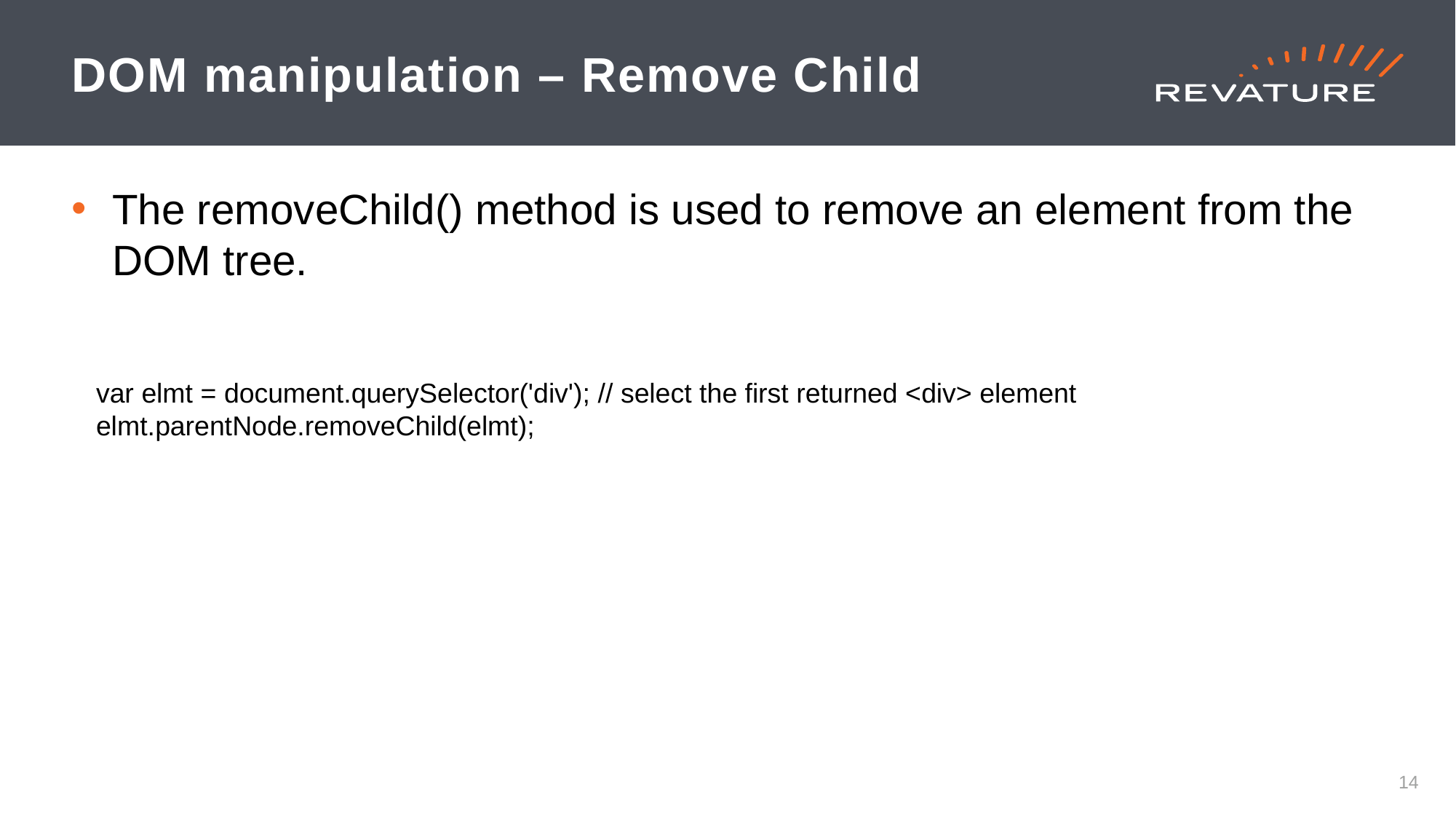

# DOM manipulation – Remove Child
The removeChild() method is used to remove an element from the DOM tree.
var elmt = document.querySelector('div'); // select the first returned <div> element
elmt.parentNode.removeChild(elmt);
14